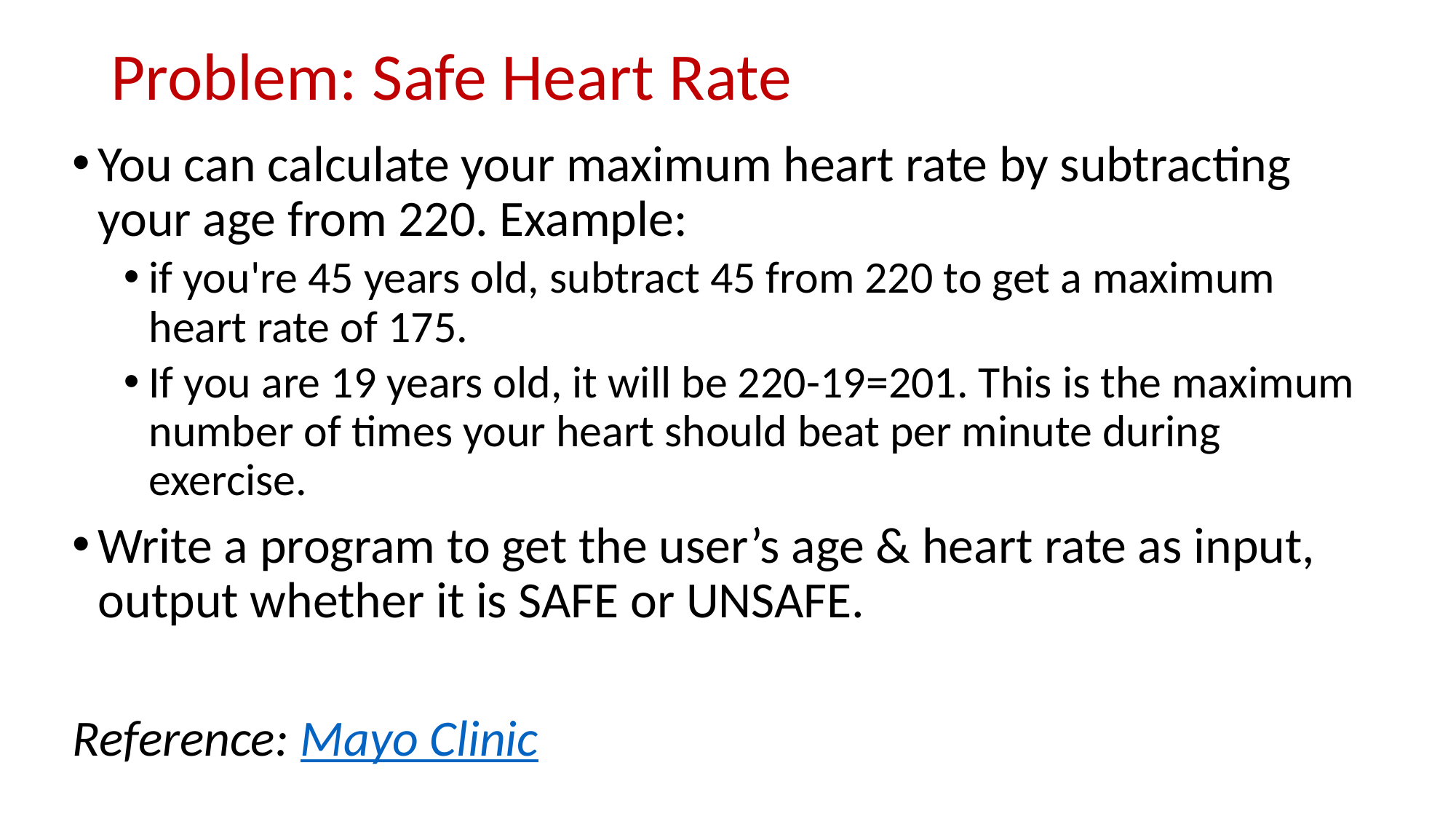

# Problem: Safe Heart Rate
You can calculate your maximum heart rate by subtracting your age from 220. Example:
if you're 45 years old, subtract 45 from 220 to get a maximum heart rate of 175.
If you are 19 years old, it will be 220-19=201. This is the maximum number of times your heart should beat per minute during exercise.
Write a program to get the user’s age & heart rate as input, output whether it is SAFE or UNSAFE.

Reference: Mayo Clinic